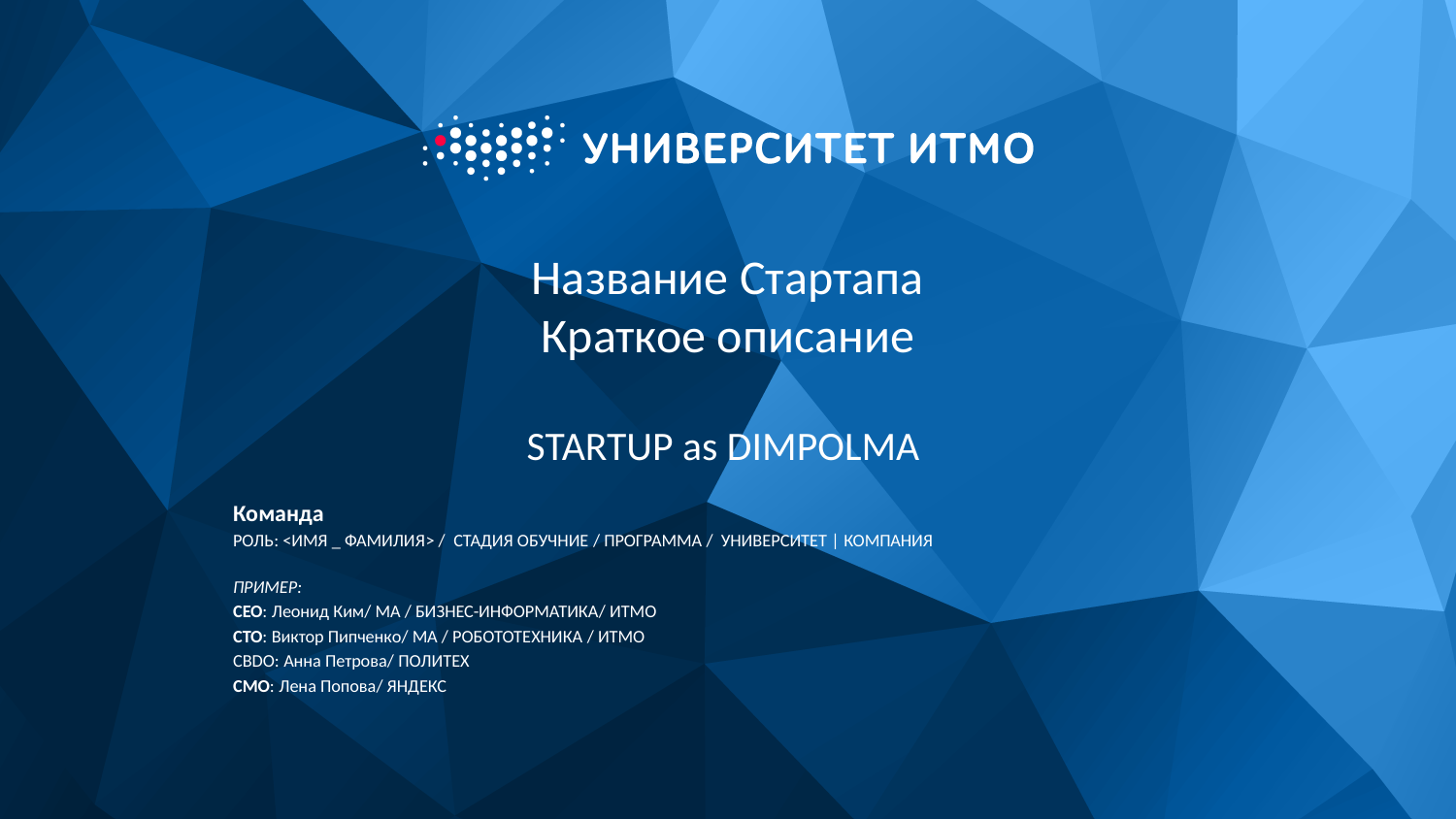

# Название Стартапа Краткое описание STARTUP as DIMPOLMA
Команда
РОЛЬ: <ИМЯ _ ФАМИЛИЯ> /  СТАДИЯ ОБУЧНИЕ / ПРОГРАММА /  УНИВЕРСИТЕТ | КОМПАНИЯ
ПРИМЕР:
CEO: Леонид Ким/ MA / БИЗНЕС-ИНФОРМАТИКА/ ИТМО
CTO: Виктор Пипченко/ MA / РОБОТОТЕХНИКА / ИТМО
CBDO: Анна Петрова/ ПОЛИТЕХ
CMO: Лена Попова/ ЯНДЕКС